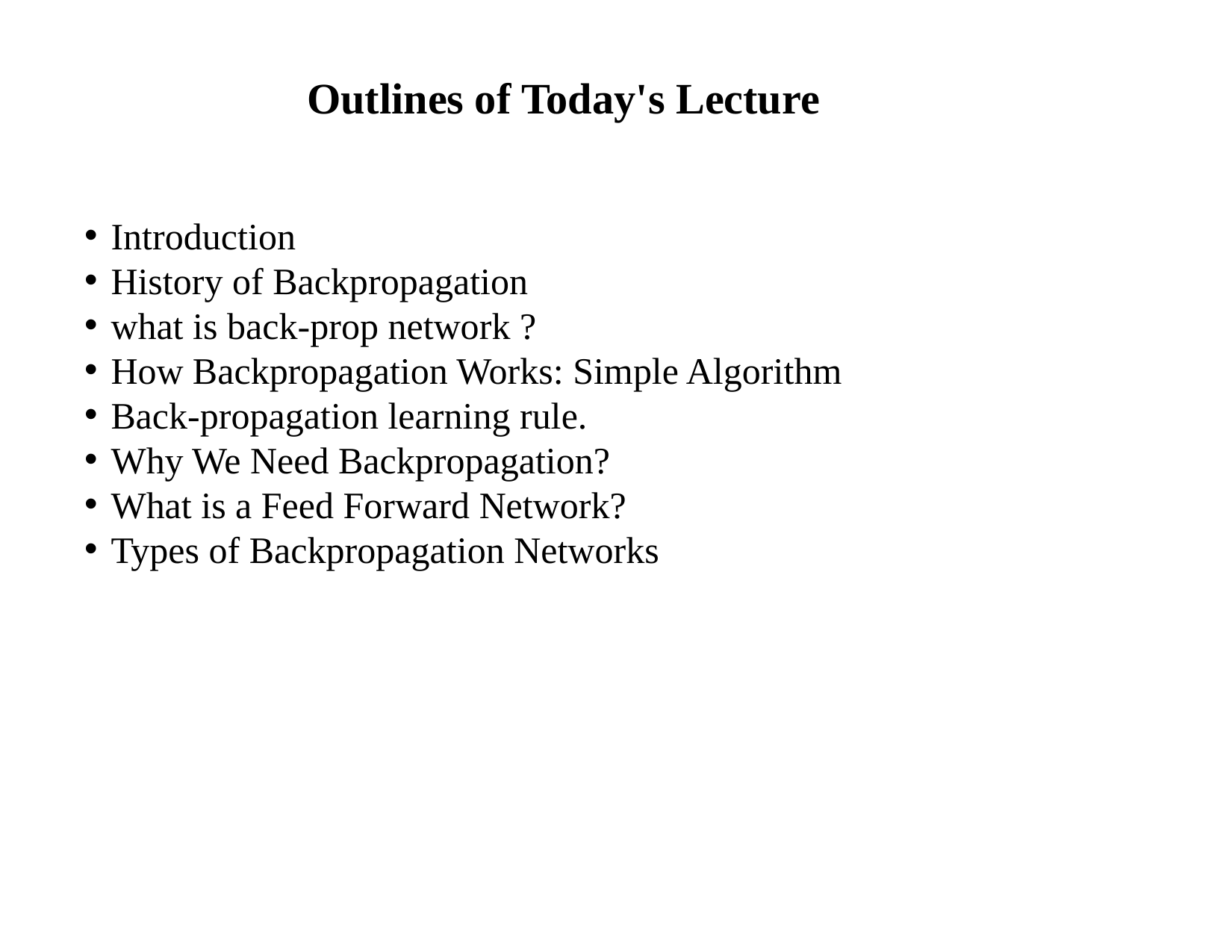

Outlines of Today's Lecture

Introduction
History of Backpropagation
what is back-prop network ?
How Backpropagation Works: Simple Algorithm
Back-propagation learning rule.
Why We Need Backpropagation?
What is a Feed Forward Network?
Types of Backpropagation Networks